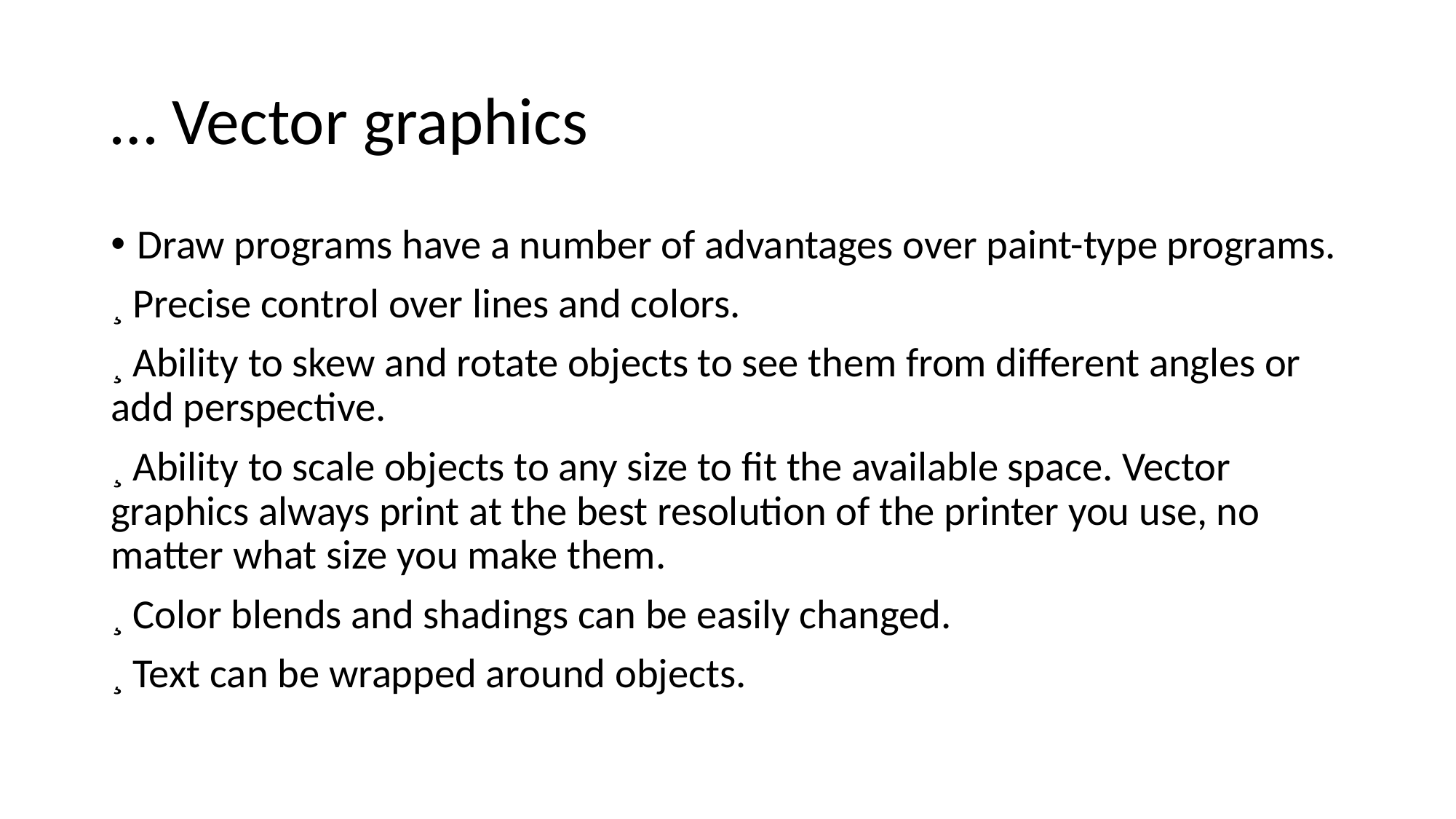

# … Vector graphics
Draw programs have a number of advantages over paint-type programs.
¸ Precise control over lines and colors.
¸ Ability to skew and rotate objects to see them from different angles or add perspective.
¸ Ability to scale objects to any size to fit the available space. Vector graphics always print at the best resolution of the printer you use, no matter what size you make them.
¸ Color blends and shadings can be easily changed.
¸ Text can be wrapped around objects.